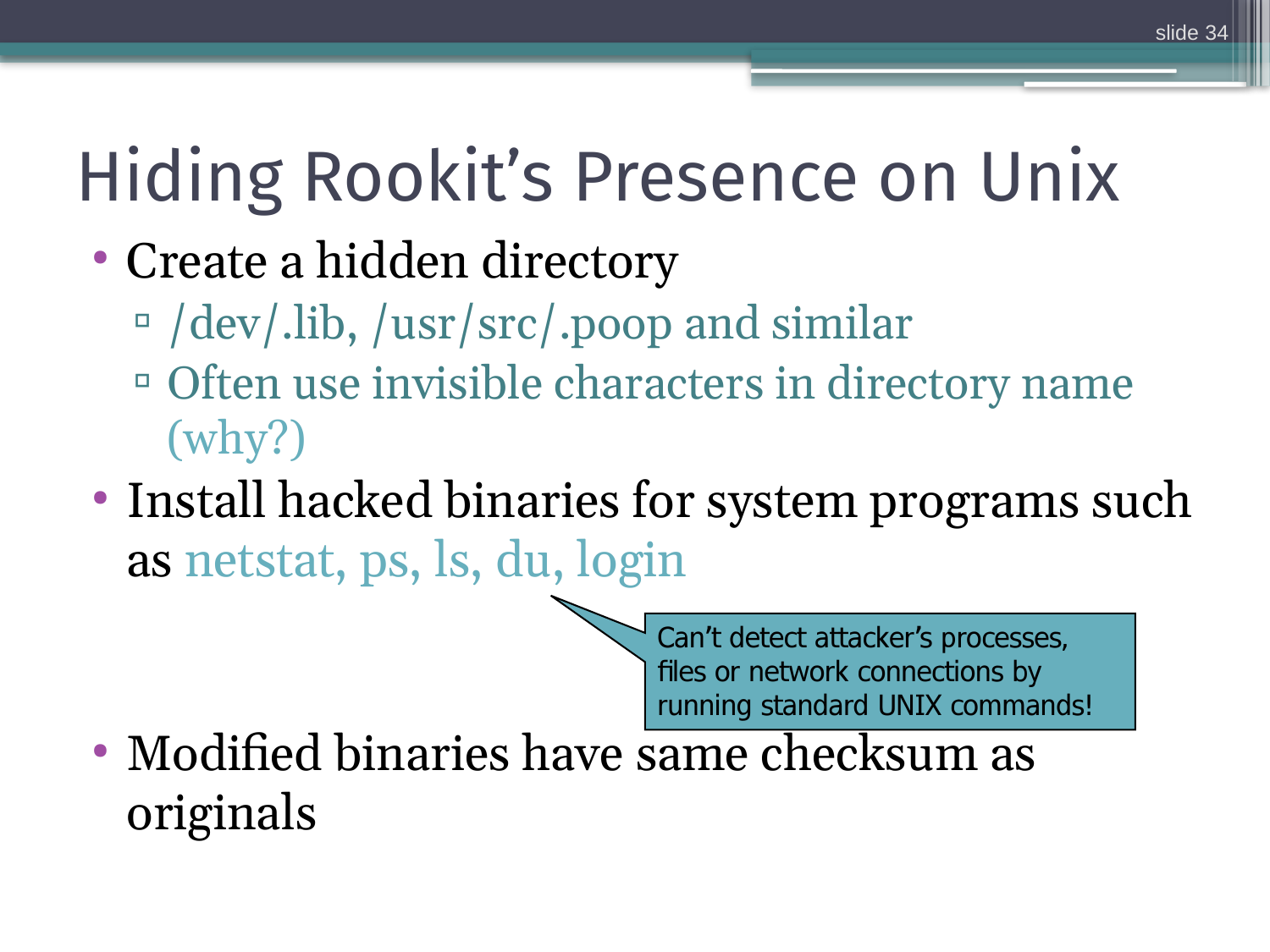

slide 34
# Hiding Rookit’s Presence on Unix
Create a hidden directory
/dev/.lib, /usr/src/.poop and similar
Often use invisible characters in directory name (why?)
Install hacked binaries for system programs such as netstat, ps, ls, du, login

Modified binaries have same checksum as originals
Can’t detect attacker’s processes, files or network connections by running standard UNIX commands!